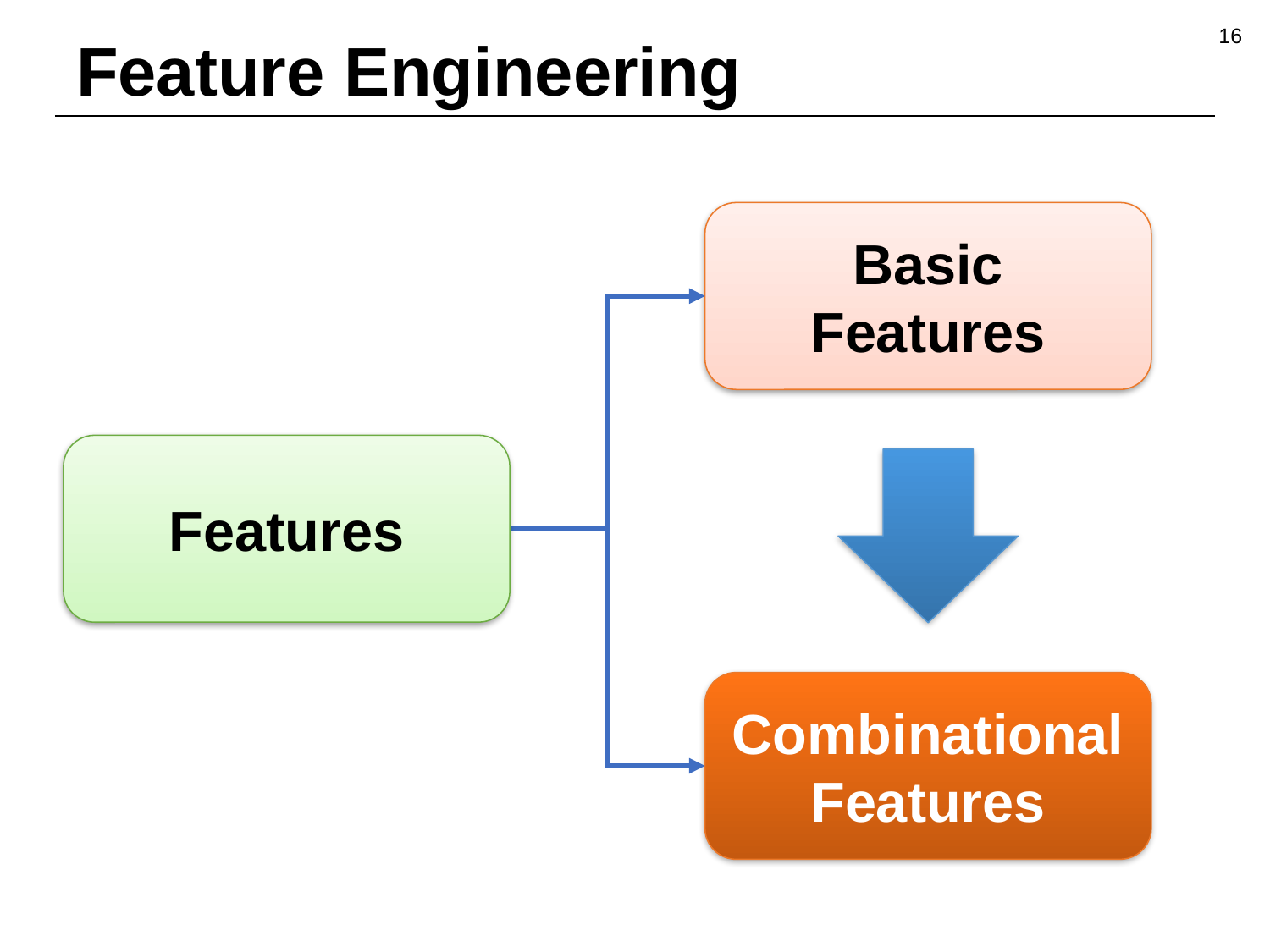

16
# Feature Engineering
Basic
Features
Features

Combinational
Features